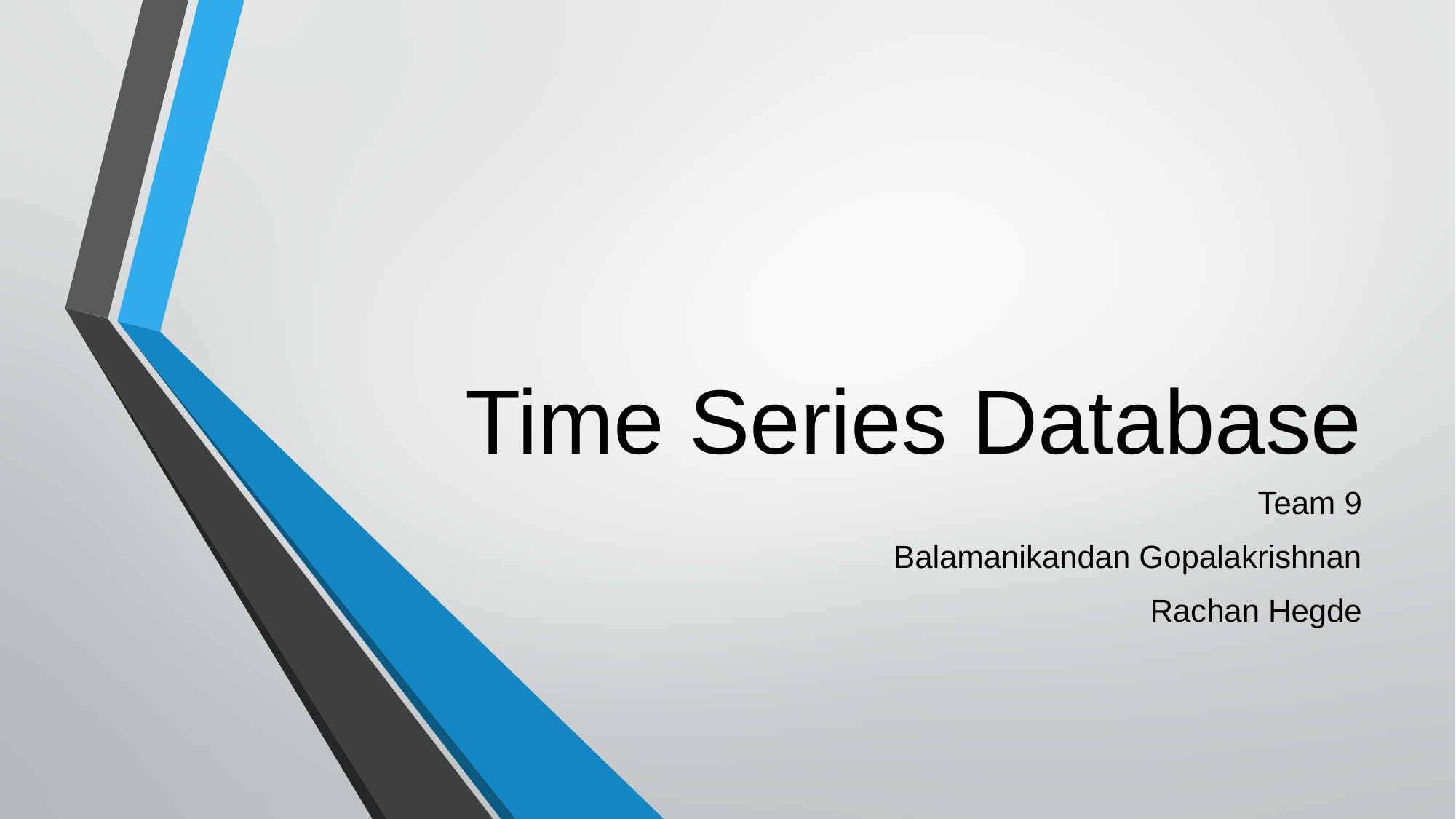

# Time Series Database
Team 9
Balamanikandan Gopalakrishnan
Rachan Hegde